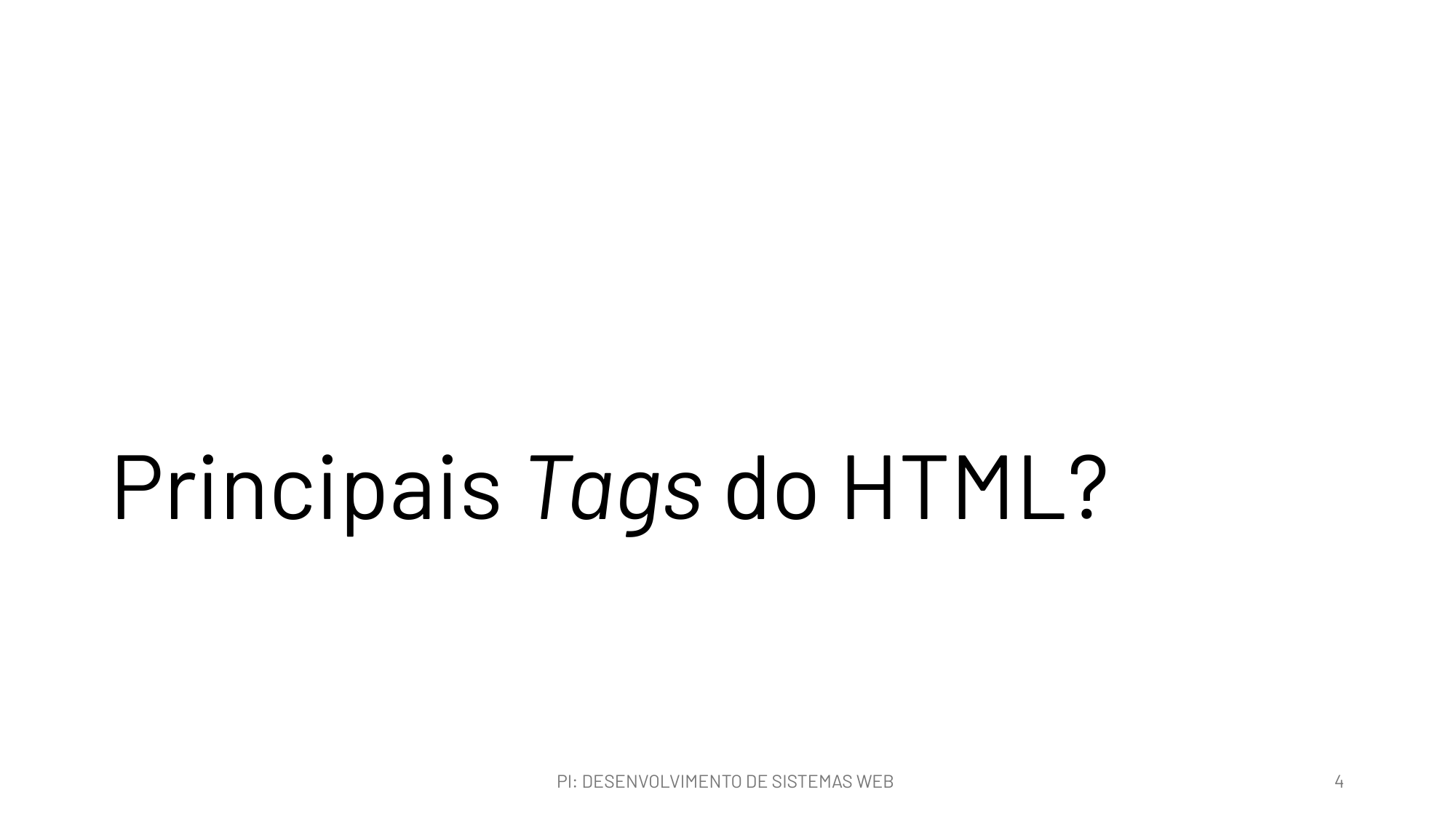

# Principais Tags do HTML?
PI: DESENVOLVIMENTO DE SISTEMAS WEB
4